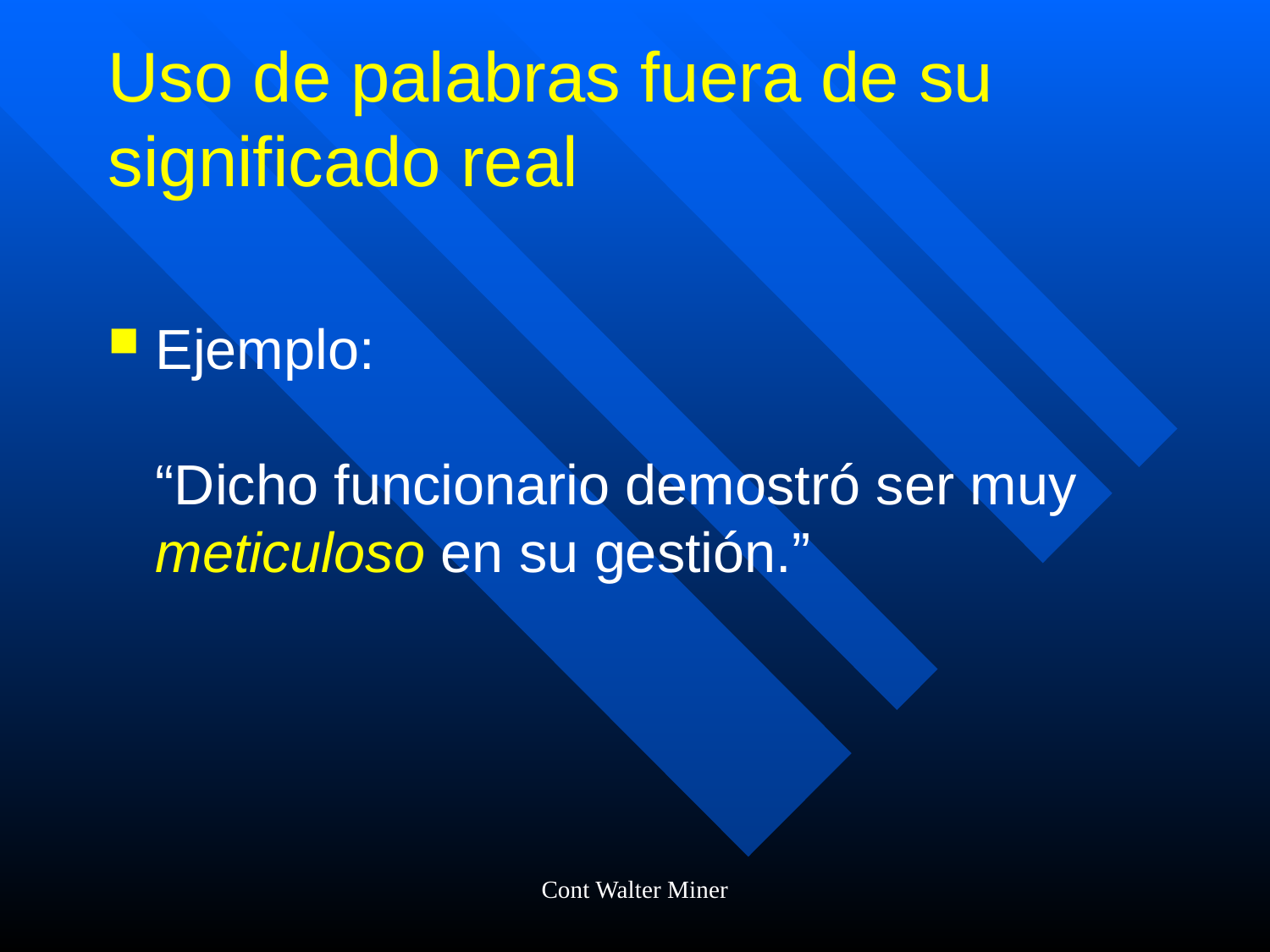

# Uso de palabras fuera de su significado real
Ejemplo:
“Dicho funcionario demostró ser muy meticuloso en su gestión.”
Cont Walter Miner